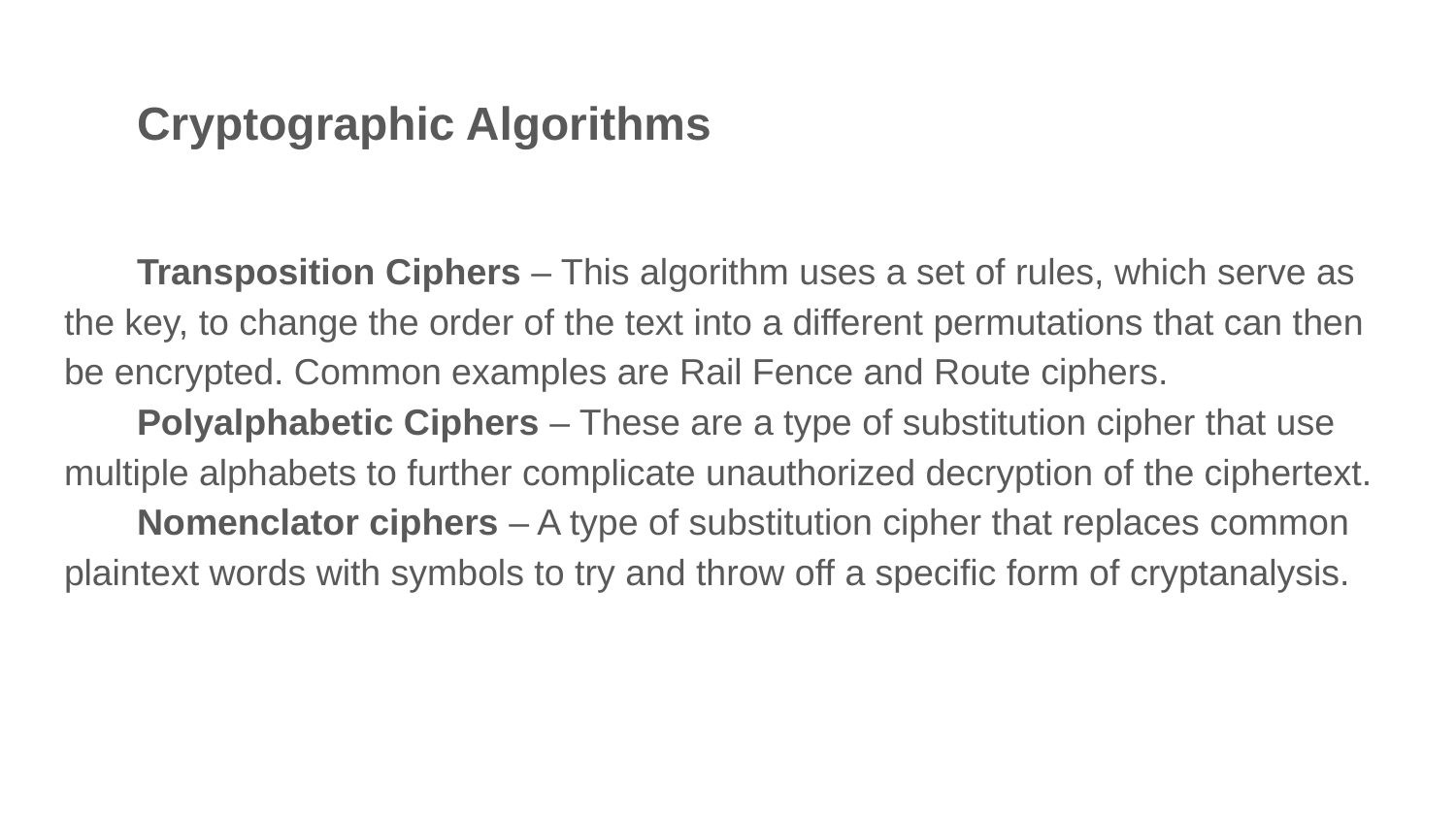

# Cryptographic Algorithms

Transposition Ciphers – This algorithm uses a set of rules, which serve as the key, to change the order of the text into a different permutations that can then be encrypted. Common examples are Rail Fence and Route ciphers.
Polyalphabetic Ciphers – These are a type of substitution cipher that use multiple alphabets to further complicate unauthorized decryption of the ciphertext.
Nomenclator ciphers – A type of substitution cipher that replaces common plaintext words with symbols to try and throw off a specific form of cryptanalysis.